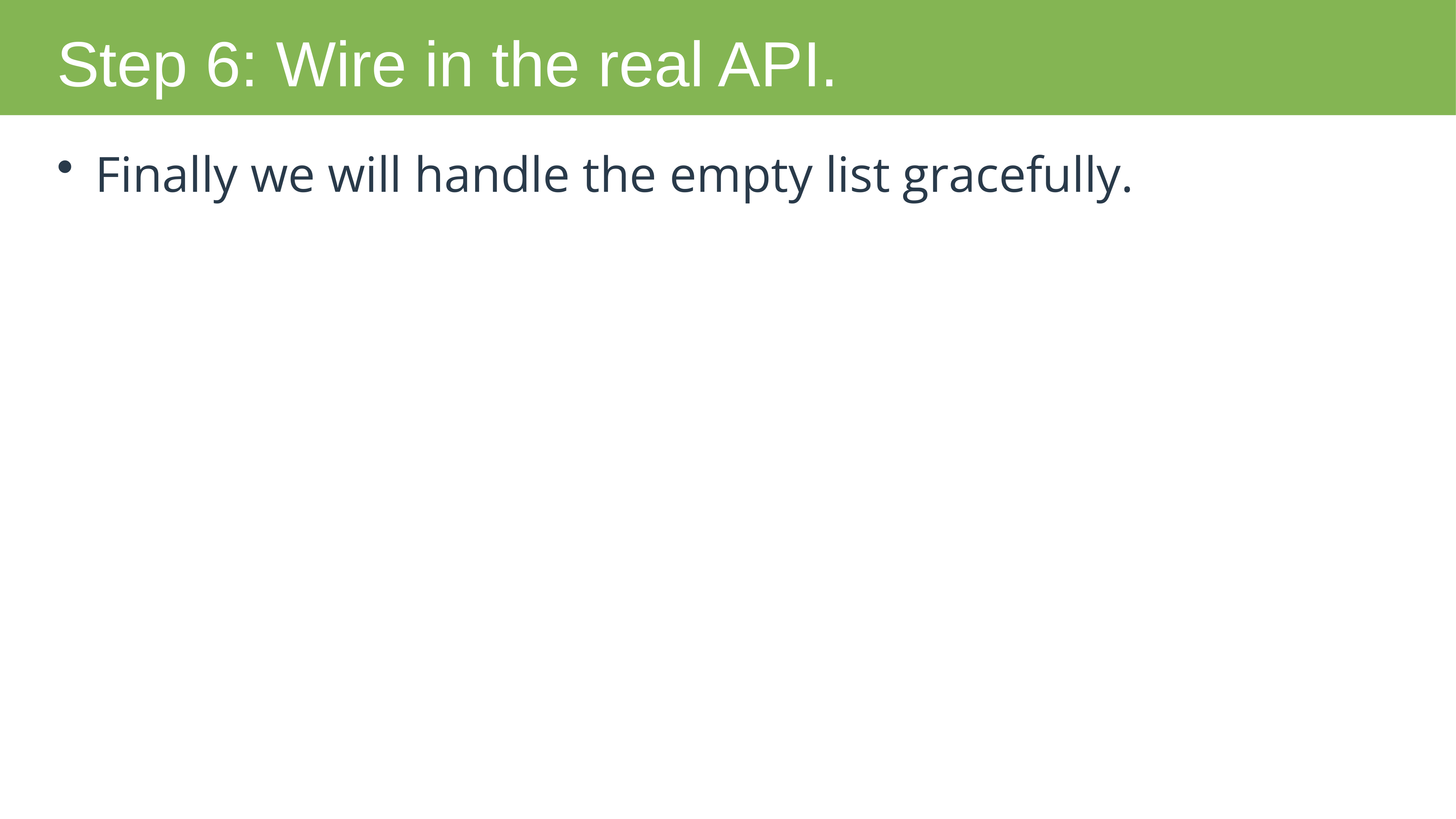

# Step 6: Wire in the real API.
Finally we will handle the empty list gracefully.